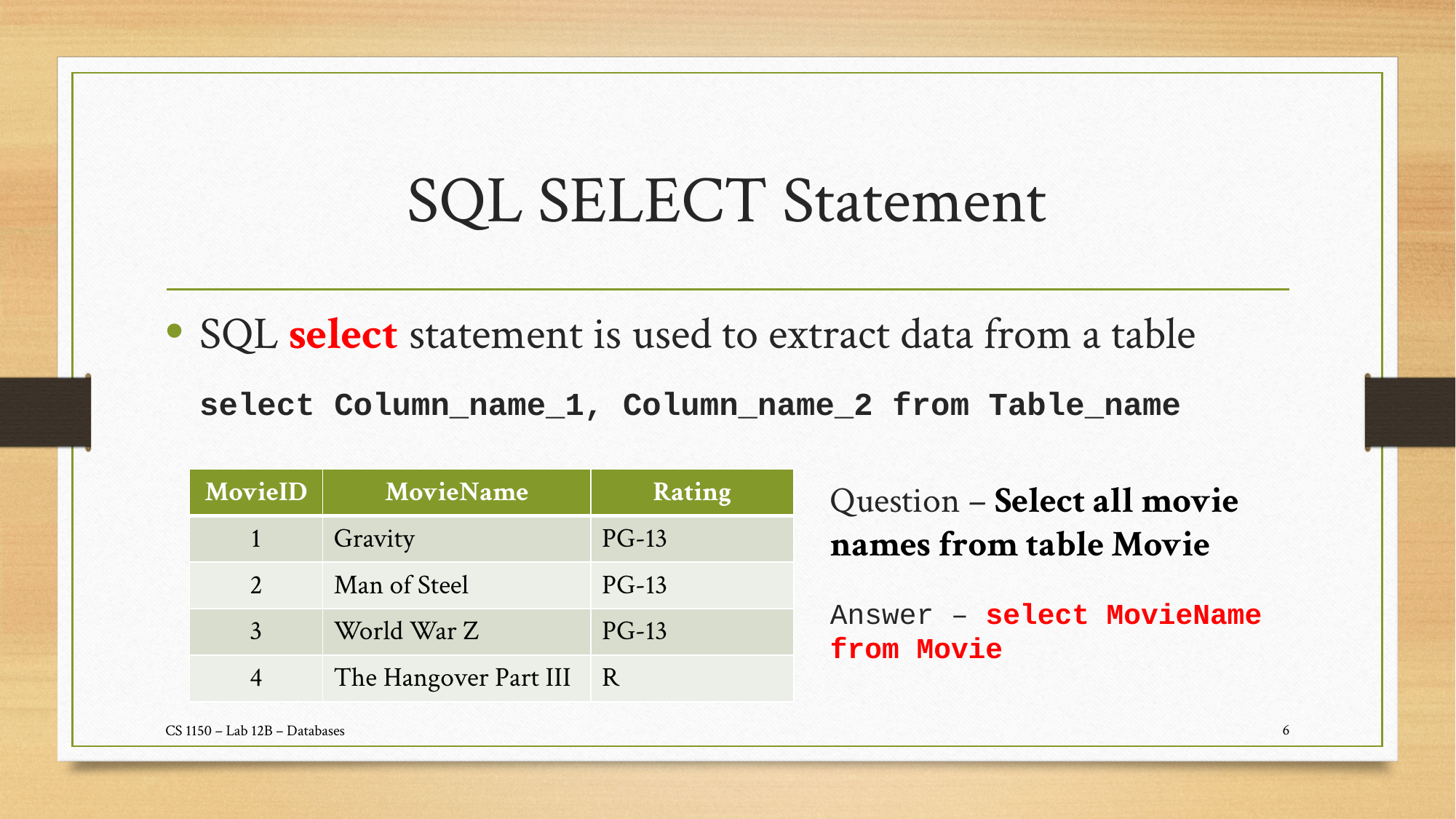

# SQL SELECT Statement
SQL select statement is used to extract data from a table
select Column_name_1, Column_name_2 from Table_name
| MovieID | MovieName | Rating |
| --- | --- | --- |
| 1 | Gravity | PG-13 |
| 2 | Man of Steel | PG-13 |
| 3 | World War Z | PG-13 |
| 4 | The Hangover Part III | R |
Question – Select all movie names from table Movie
Answer – select MovieName from Movie
CS 1150 – Lab 12B – Databases
6